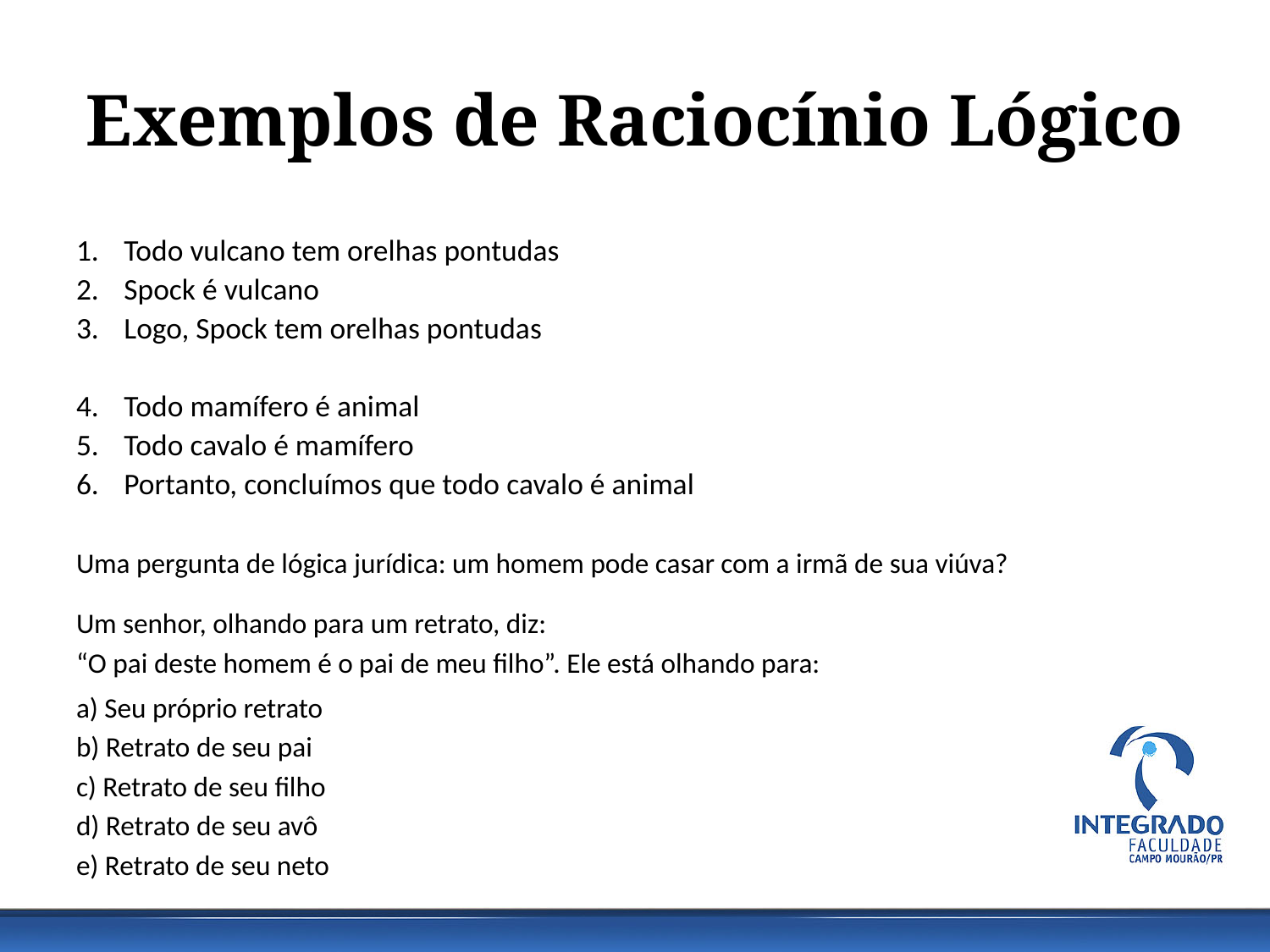

# Exemplos de Raciocínio Lógico
Todo vulcano tem orelhas pontudas
Spock é vulcano
Logo, Spock tem orelhas pontudas

Todo mamífero é animal
Todo cavalo é mamífero
Portanto, concluímos que todo cavalo é animal

Uma pergunta de lógica jurídica: um homem pode casar com a irmã de sua viúva?
Um senhor, olhando para um retrato, diz:
“O pai deste homem é o pai de meu filho”. Ele está olhando para:
a) Seu próprio retrato
b) Retrato de seu pai
c) Retrato de seu filho
d) Retrato de seu avô
e) Retrato de seu neto